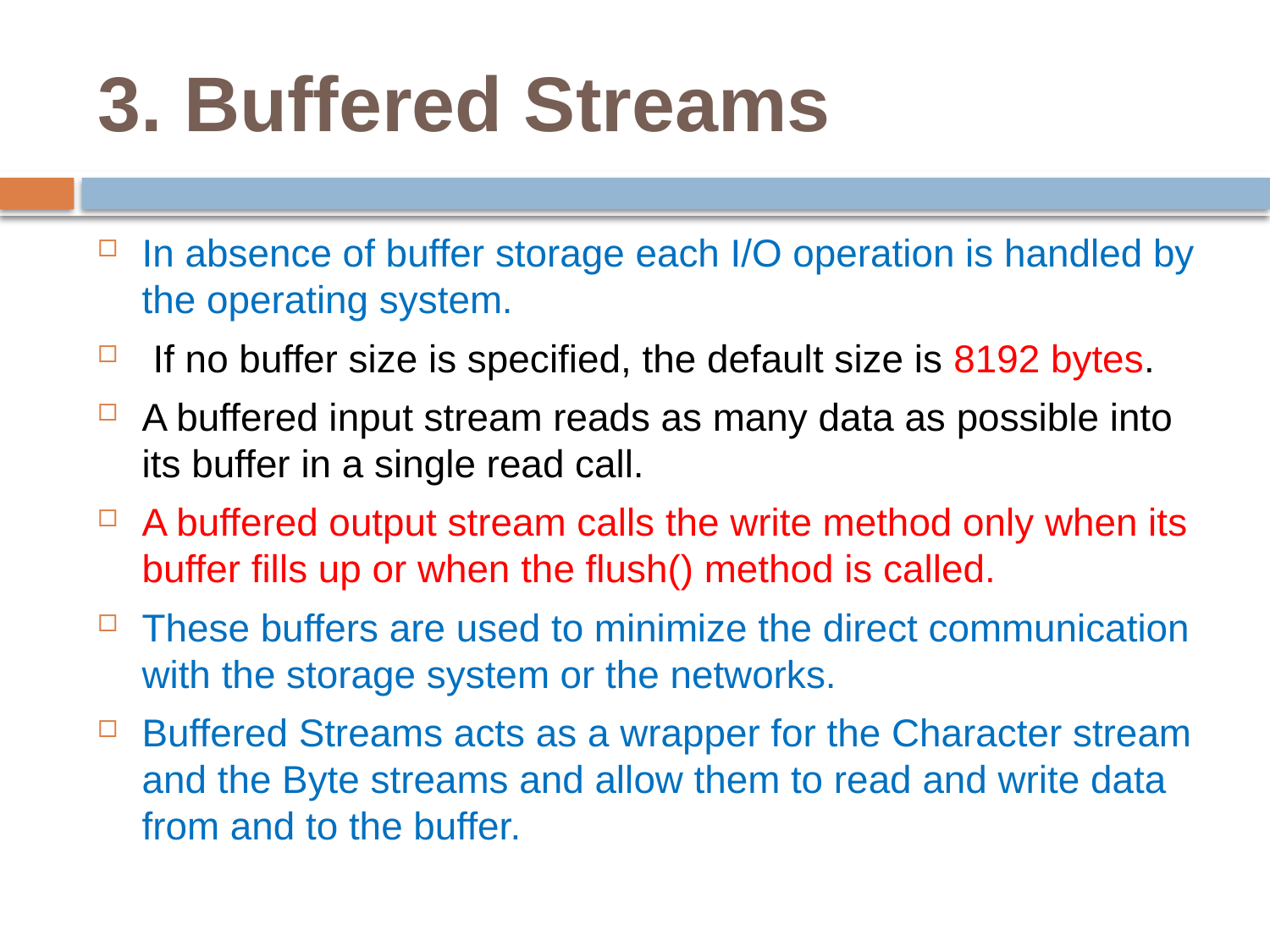

# 3. Buffered Streams
In absence of buffer storage each I/O operation is handled by the operating system.
 If no buffer size is specified, the default size is 8192 bytes.
A buffered input stream reads as many data as possible into its buffer in a single read call.
A buffered output stream calls the write method only when its buffer fills up or when the flush() method is called.
These buffers are used to minimize the direct communication with the storage system or the networks.
Buffered Streams acts as a wrapper for the Character stream and the Byte streams and allow them to read and write data from and to the buffer.